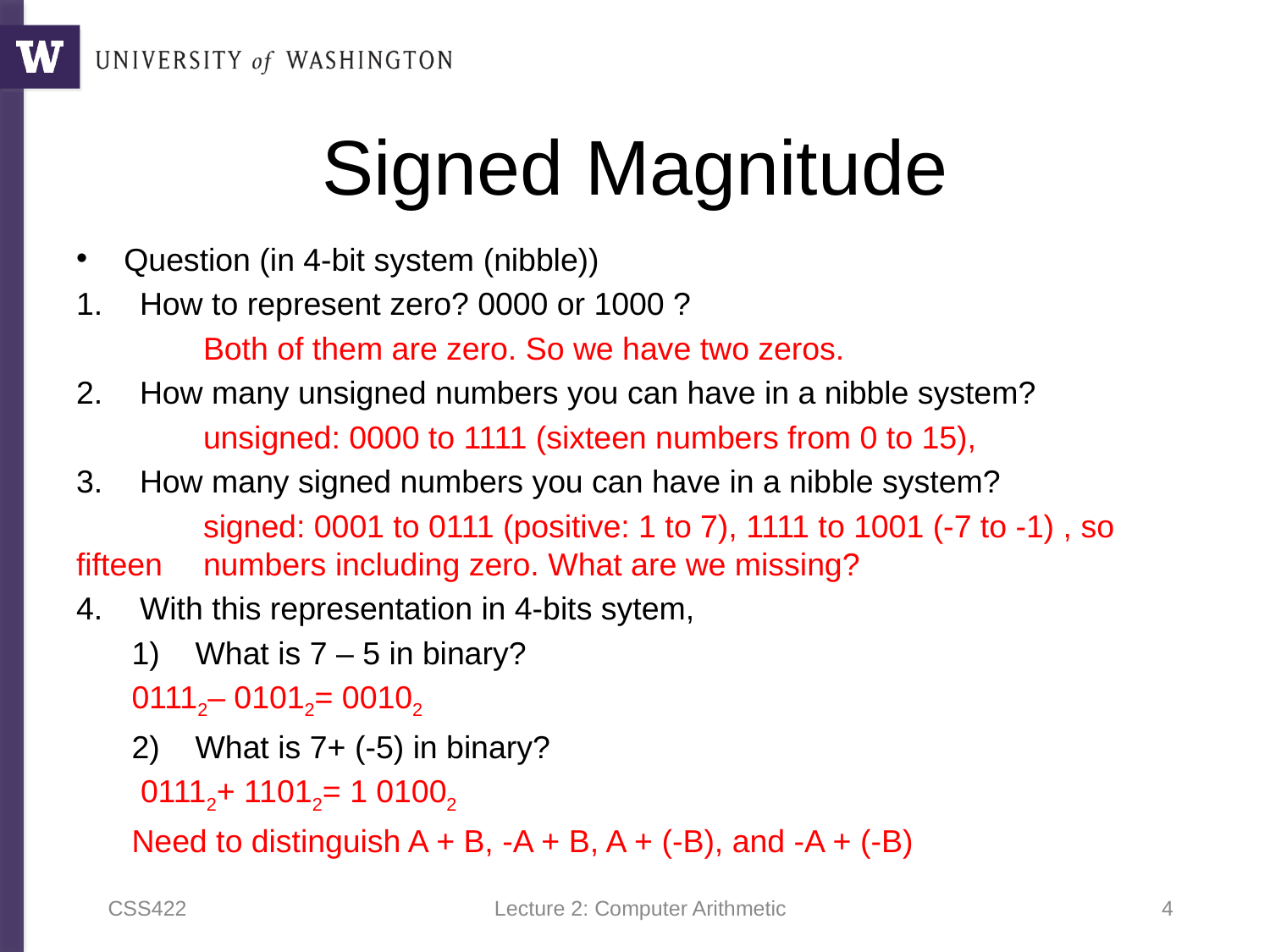

# Signed Magnitude
Question (in 4-bit system (nibble))
How to represent zero? 0000 or 1000 ?
     	Both of them are zero. So we have two zeros.
How many unsigned numbers you can have in a nibble system?
	unsigned: 0000 to 1111 (sixteen numbers from 0 to 15),
How many signed numbers you can have in a nibble system?
     	signed: 0001 to 0111 (positive: 1 to 7), 1111 to 1001 (-7 to -1) , so fifteen 	numbers including zero. What are we missing?
With this representation in 4-bits sytem,
What is 7 – 5 in binary?
01112– 01012= 00102
What is 7+ (-5) in binary?
 01112+ 11012= 1 01002
Need to distinguish A + B, -A + B, A + (-B), and -A + (-B)
CSS422
Lecture 2: Computer Arithmetic
4